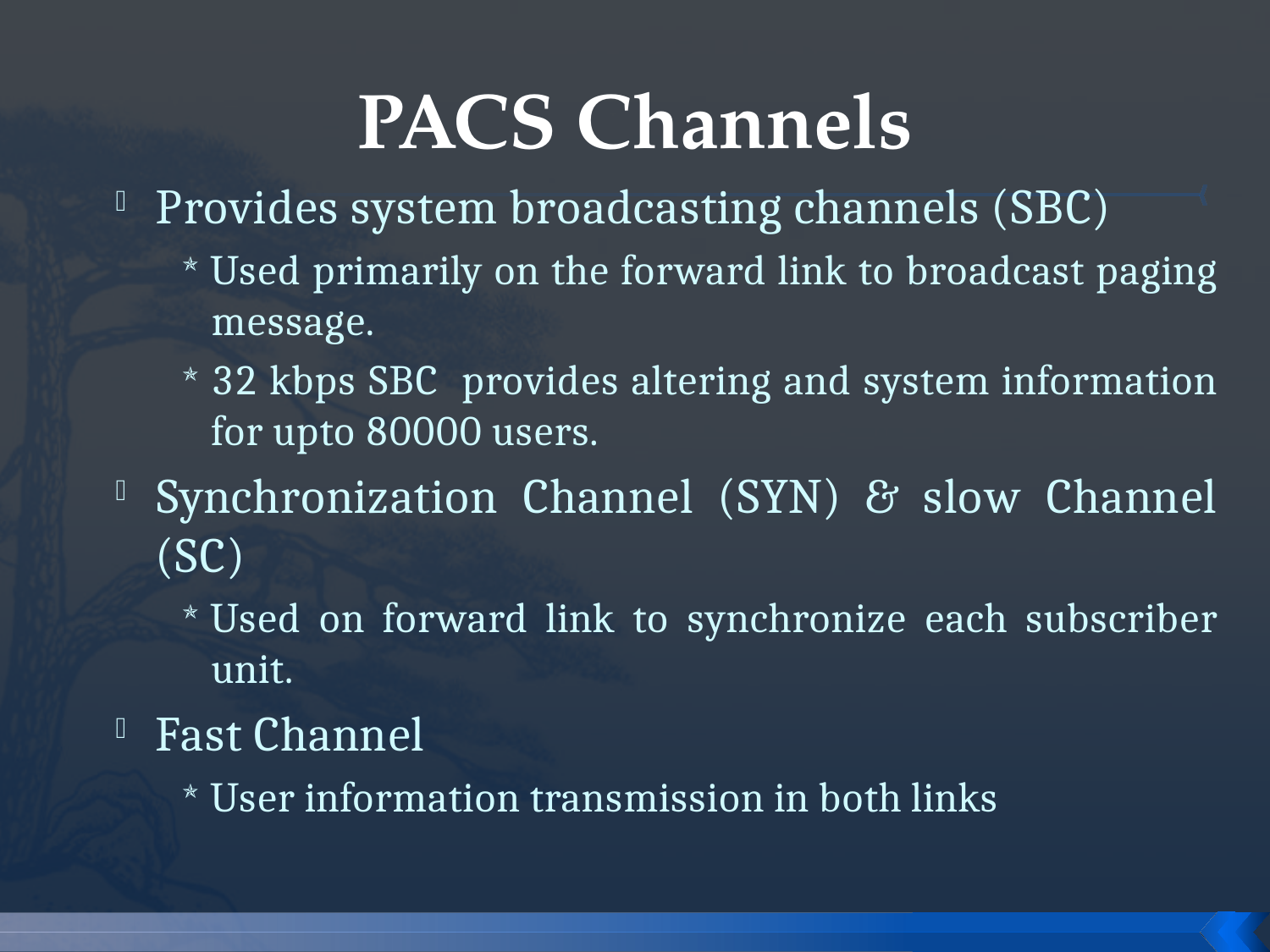

# PACS Channels
Provides system broadcasting channels (SBC)
Used primarily on the forward link to broadcast paging message.
32 kbps SBC  provides altering and system information for upto 80000 users.
Synchronization Channel (SYN) & slow Channel (SC)
Used on forward link to synchronize each subscriber unit.
Fast Channel
User information transmission in both links